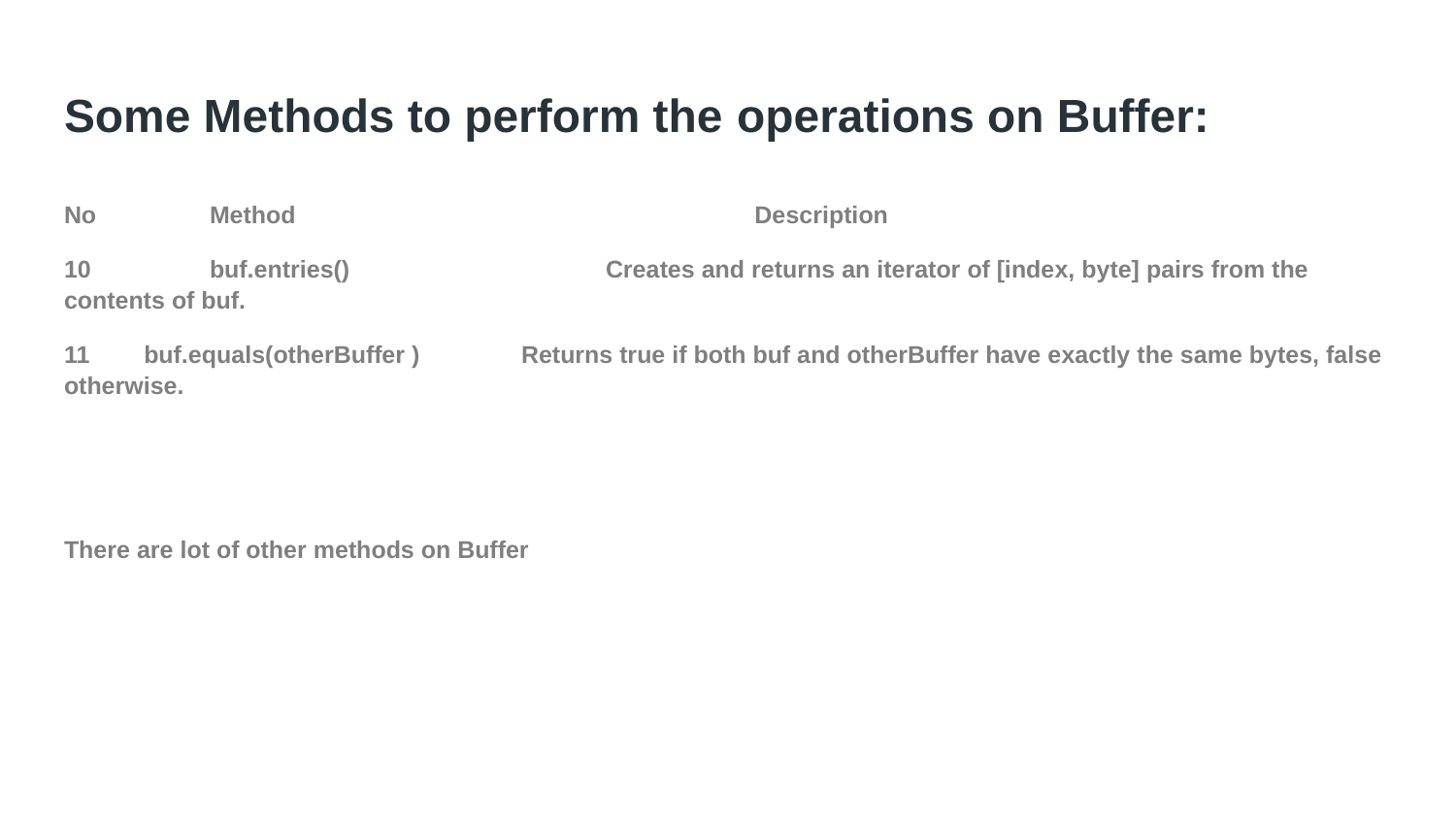

# Some Methods to perform the operations on Buffer:
No	Method	                                                           Description
10	buf.entries()	                                     Creates and returns an iterator of [index, byte] pairs from the contents of buf.
11        buf.equals(otherBuffer )               Returns true if both buf and otherBuffer have exactly the same bytes, false otherwise.

There are lot of other methods on Buffer